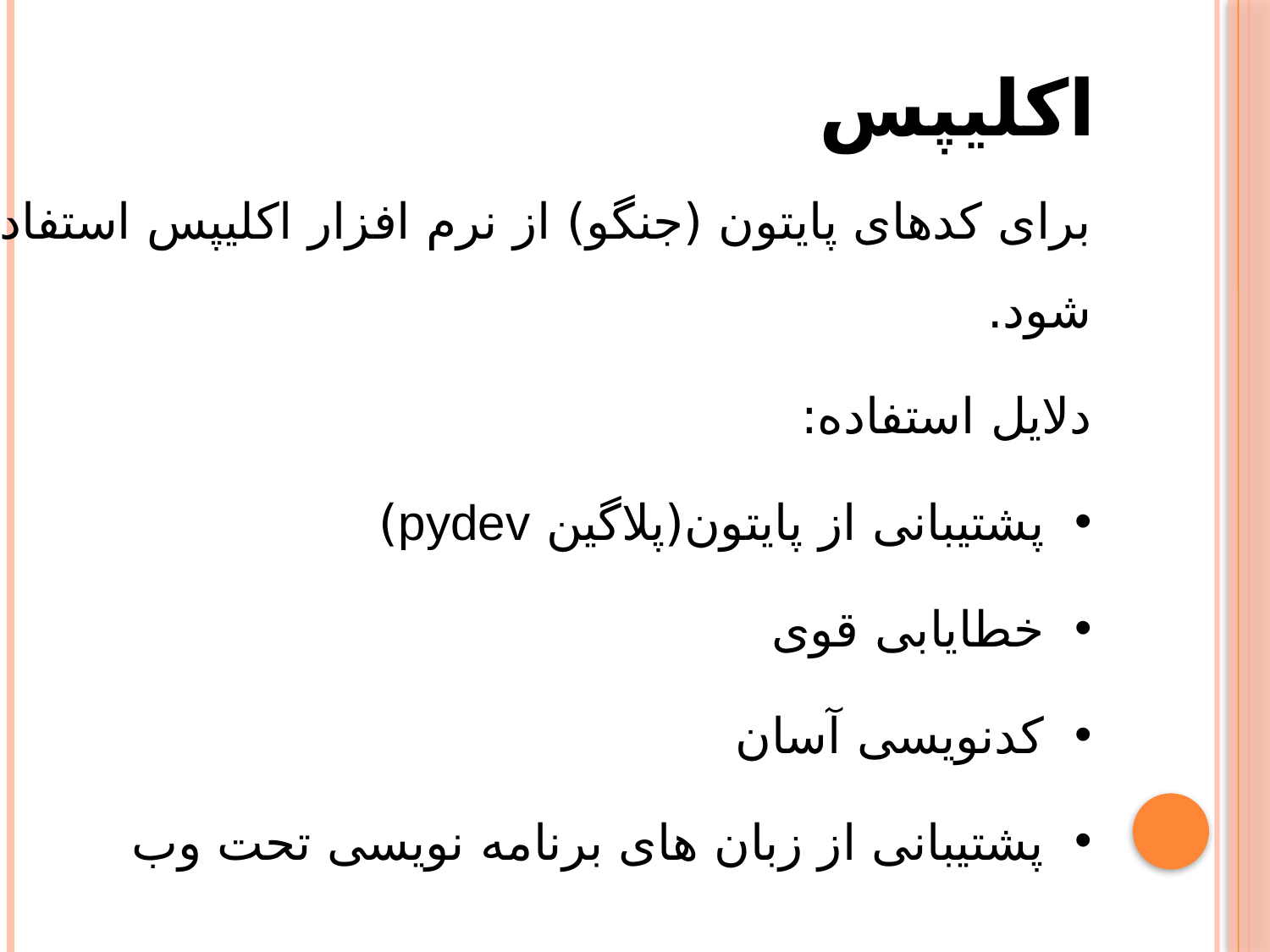

اکلیپس
برای کدهای پایتون (جنگو) از نرم افزار اکلیپس استفاده می شود.
دلایل استفاده:
پشتیبانی از پایتون(پلاگین pydev)
خطایابی قوی
کدنویسی آسان
پشتیبانی از زبان های برنامه نویسی تحت وب